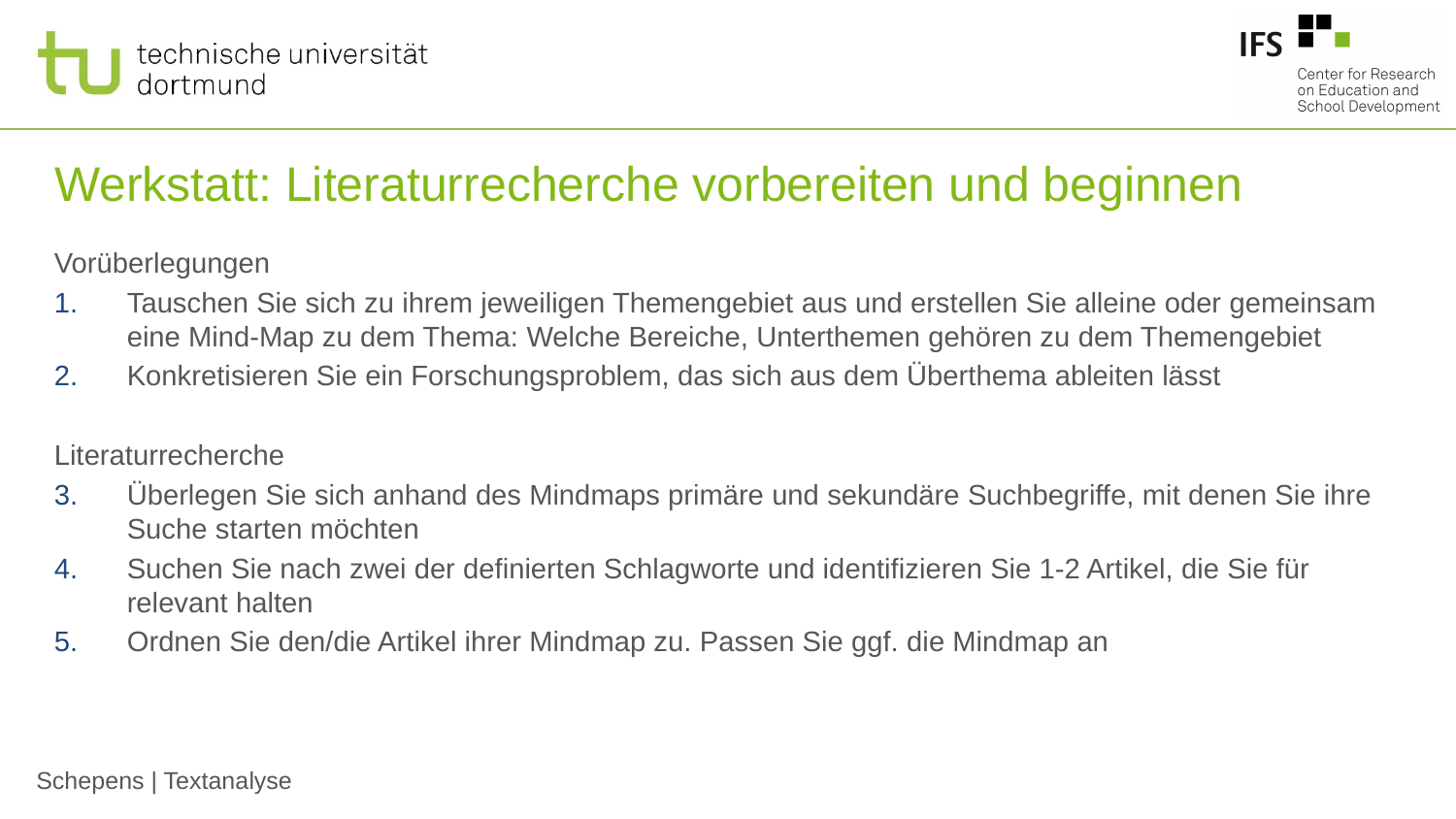

# Werkstatt: Literaturrecherche vorbereiten und beginnen
Vorüberlegungen
Tauschen Sie sich zu ihrem jeweiligen Themengebiet aus und erstellen Sie alleine oder gemeinsam eine Mind-Map zu dem Thema: Welche Bereiche, Unterthemen gehören zu dem Themengebiet
Konkretisieren Sie ein Forschungsproblem, das sich aus dem Überthema ableiten lässt

Literaturrecherche
Überlegen Sie sich anhand des Mindmaps primäre und sekundäre Suchbegriffe, mit denen Sie ihre Suche starten möchten
Suchen Sie nach zwei der definierten Schlagworte und identifizieren Sie 1-2 Artikel, die Sie für relevant halten
Ordnen Sie den/die Artikel ihrer Mindmap zu. Passen Sie ggf. die Mindmap an